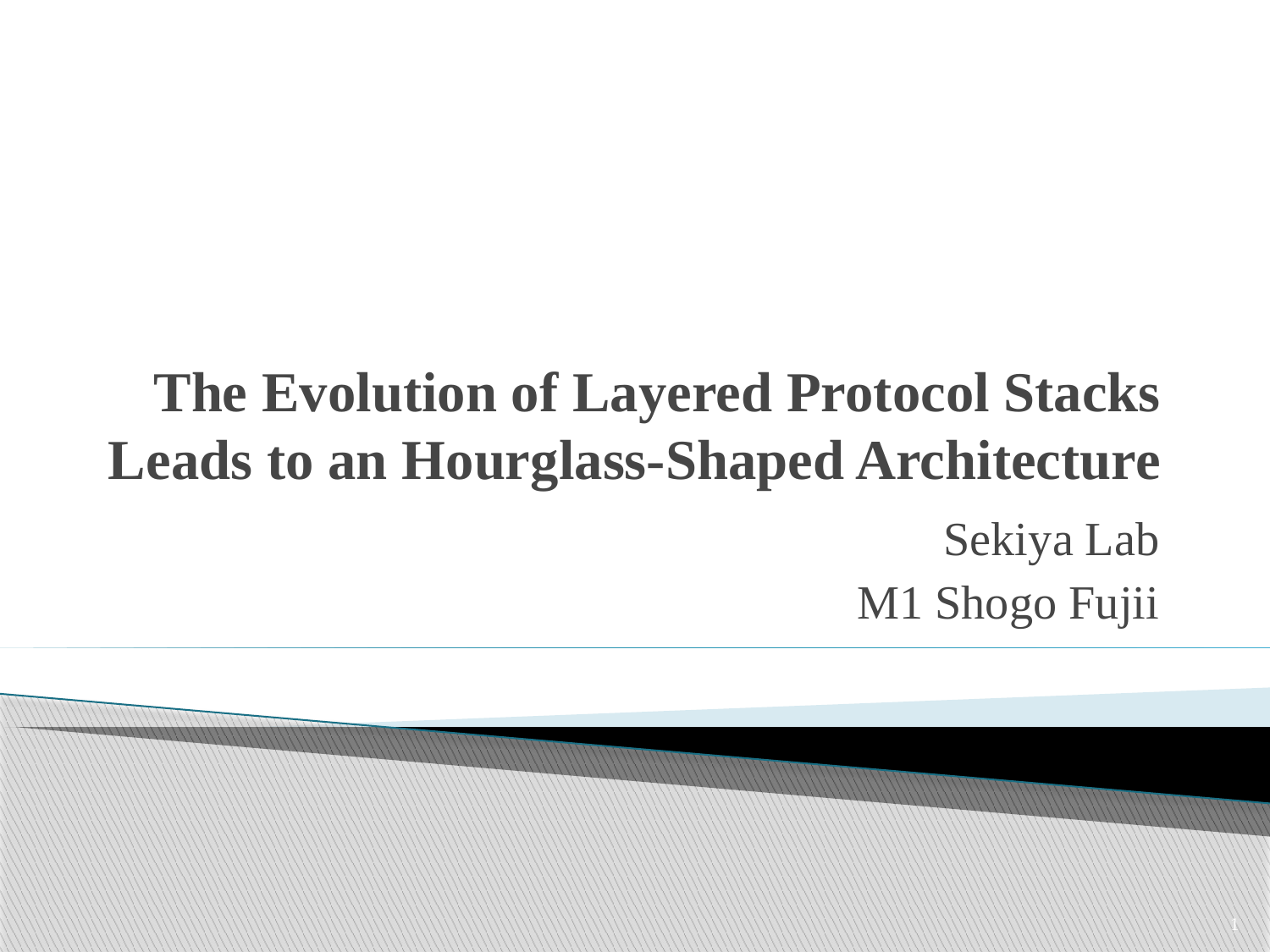

# The Evolution of Layered Protocol Stacks Leads to an Hourglass-Shaped Architecture
Sekiya Lab
M1 Shogo Fujii
1